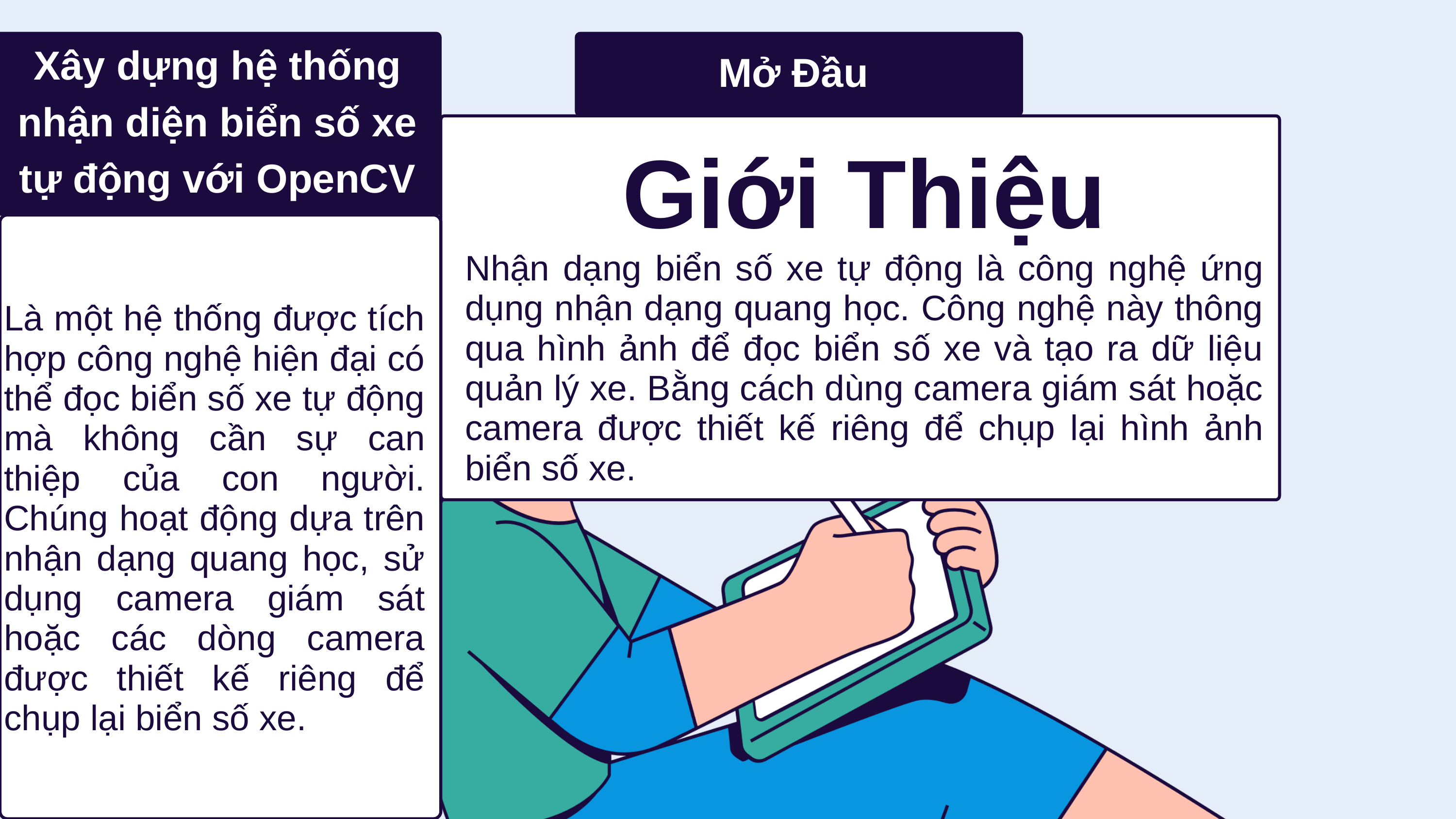

Xây dựng hệ thống nhận diện biển số xe tự động với OpenCV

Mở Đầu

Giới Thiệu
Nhận dạng biển số xe tự động là công nghệ ứng dụng nhận dạng quang học. Công nghệ này thông qua hình ảnh để đọc biển số xe và tạo ra dữ liệu quản lý xe. Bằng cách dùng camera giám sát hoặc camera được thiết kế riêng để chụp lại hình ảnh biển số xe.

Là một hệ thống được tích hợp công nghệ hiện đại có thể đọc biển số xe tự động mà không cần sự can thiệp của con người. Chúng hoạt động dựa trên nhận dạng quang học, sử dụng camera giám sát hoặc các dòng camera được thiết kế riêng để chụp lại biển số xe.